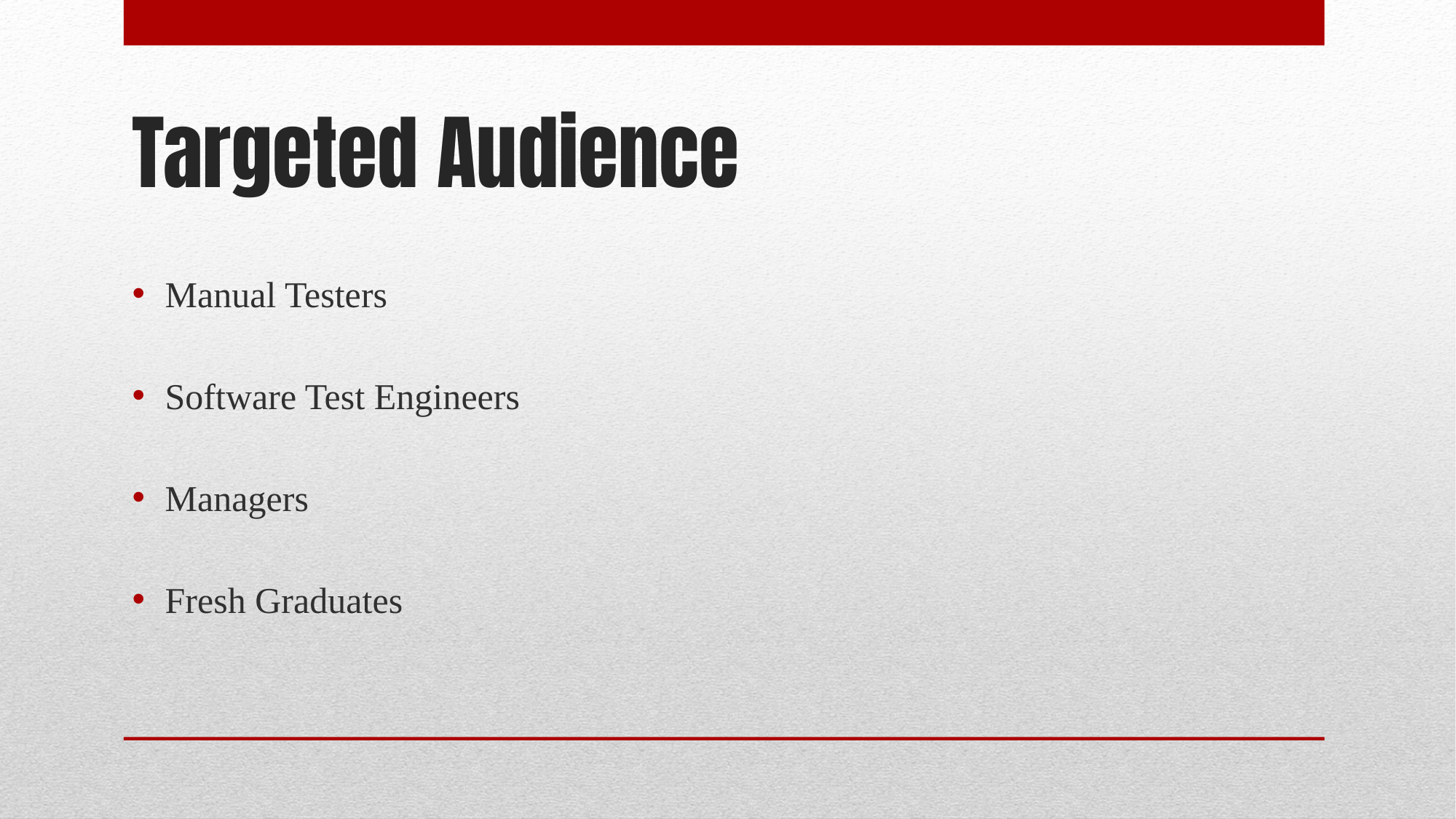

# Targeted Audience
Manual Testers

Software Test Engineers

Managers

Fresh Graduates